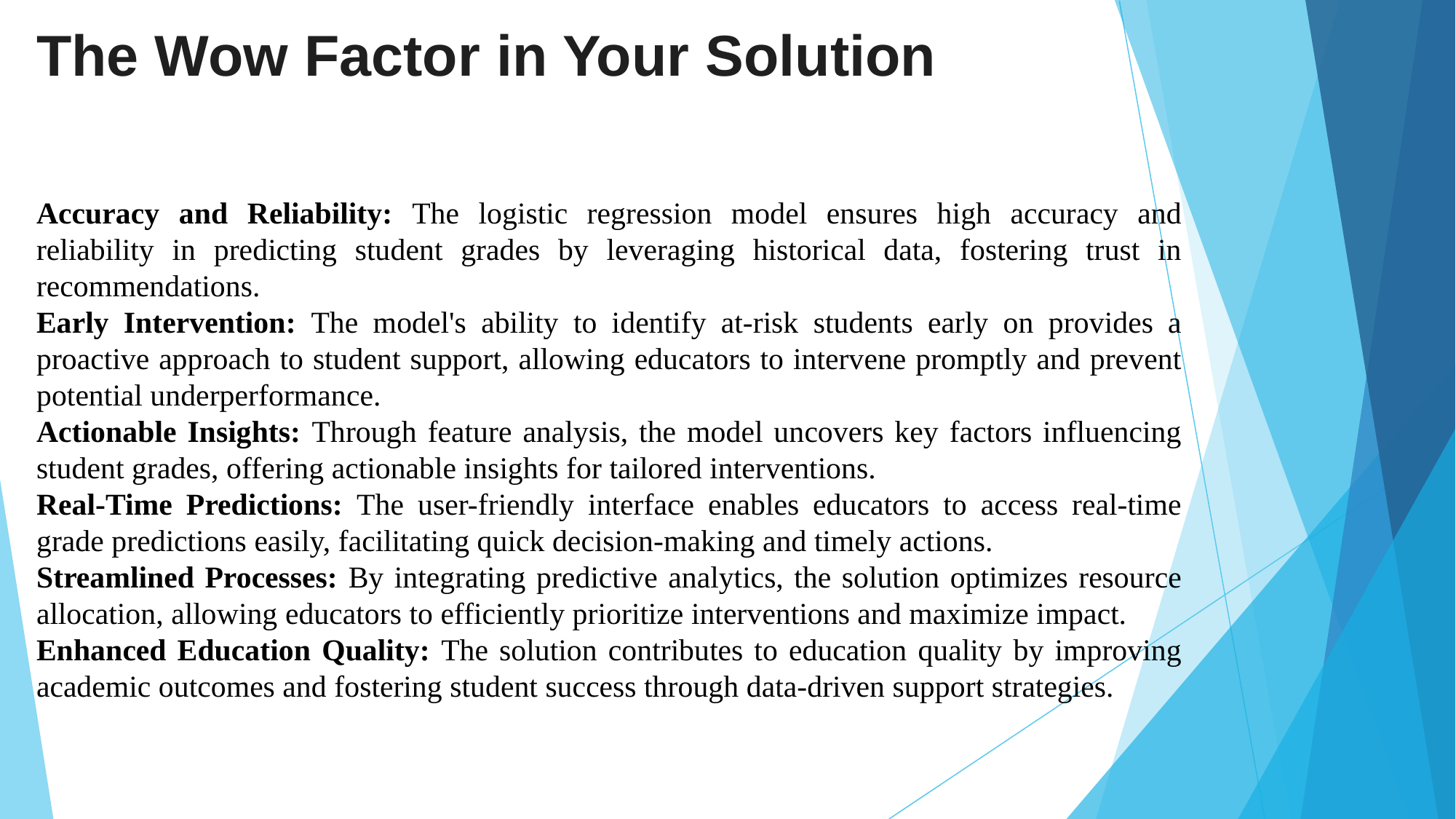

# The Wow Factor in Your Solution
Accuracy and Reliability: The logistic regression model ensures high accuracy and reliability in predicting student grades by leveraging historical data, fostering trust in recommendations.
Early Intervention: The model's ability to identify at-risk students early on provides a proactive approach to student support, allowing educators to intervene promptly and prevent potential underperformance.
Actionable Insights: Through feature analysis, the model uncovers key factors influencing student grades, offering actionable insights for tailored interventions.
Real-Time Predictions: The user-friendly interface enables educators to access real-time grade predictions easily, facilitating quick decision-making and timely actions.
Streamlined Processes: By integrating predictive analytics, the solution optimizes resource allocation, allowing educators to efficiently prioritize interventions and maximize impact.
Enhanced Education Quality: The solution contributes to education quality by improving academic outcomes and fostering student success through data-driven support strategies.